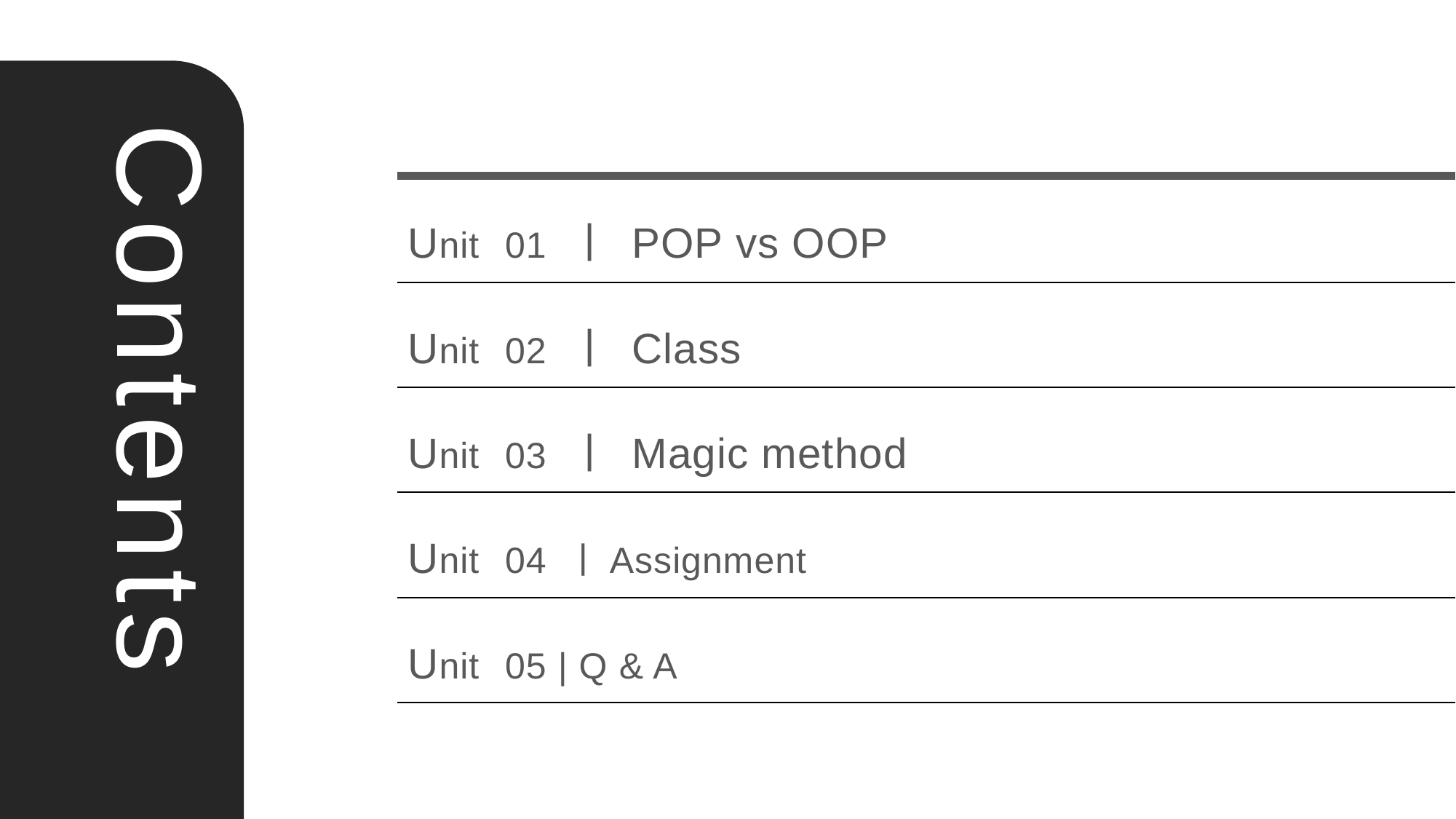

Unit  01 ㅣ POP vs OOP
Unit  02 ㅣ Class
Unit  03 ㅣ Magic method
Unit  04 ㅣAssignment
Unit  05 | Q & A

Contents